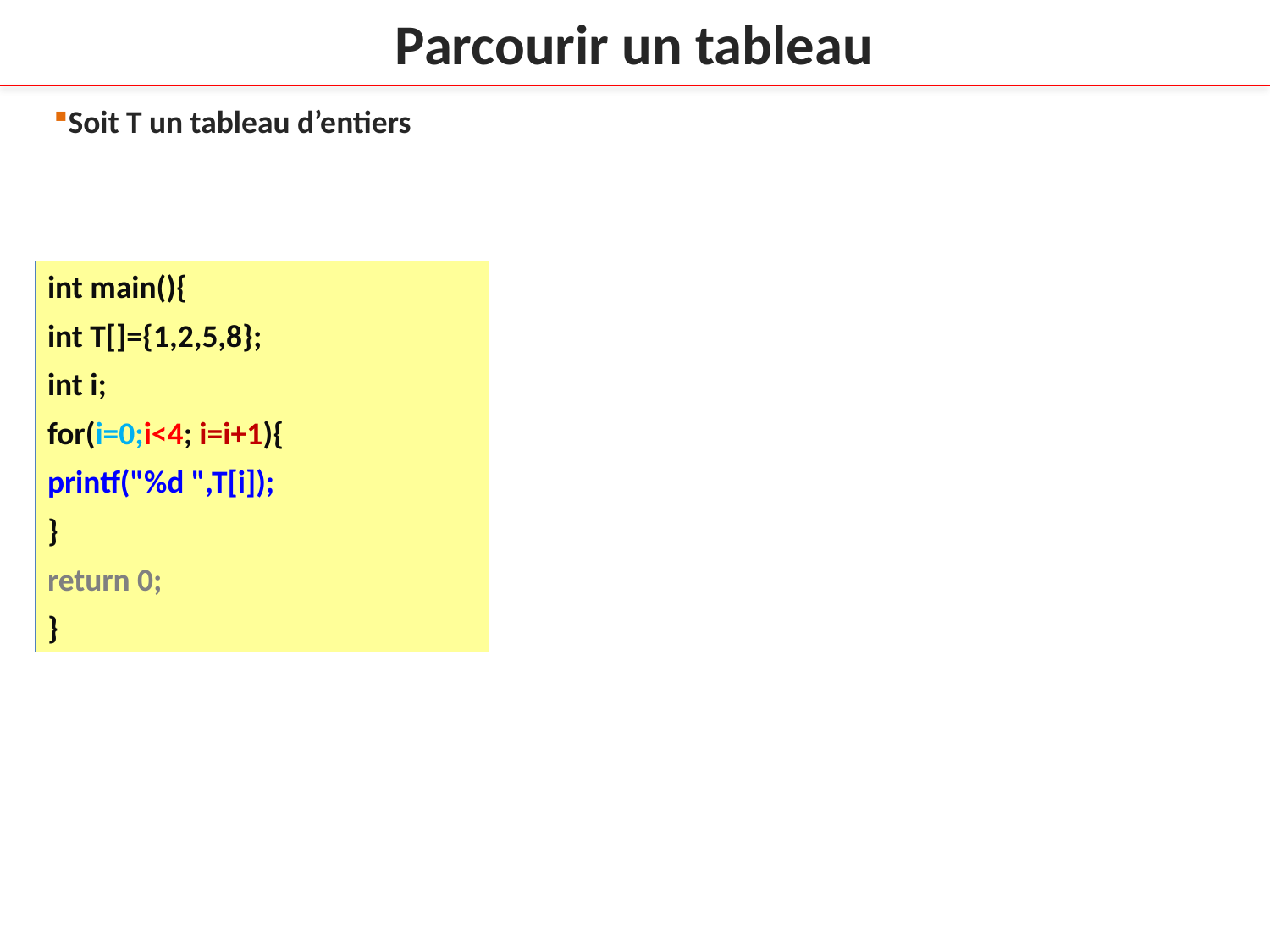

Parcourir un tableau
Soit T un tableau d’entiers
int main(){
int T[]={1,2,5,8};
int i;
for(i=0;i<4; i=i+1){
printf("%d ",T[i]);
}
return 0;
}